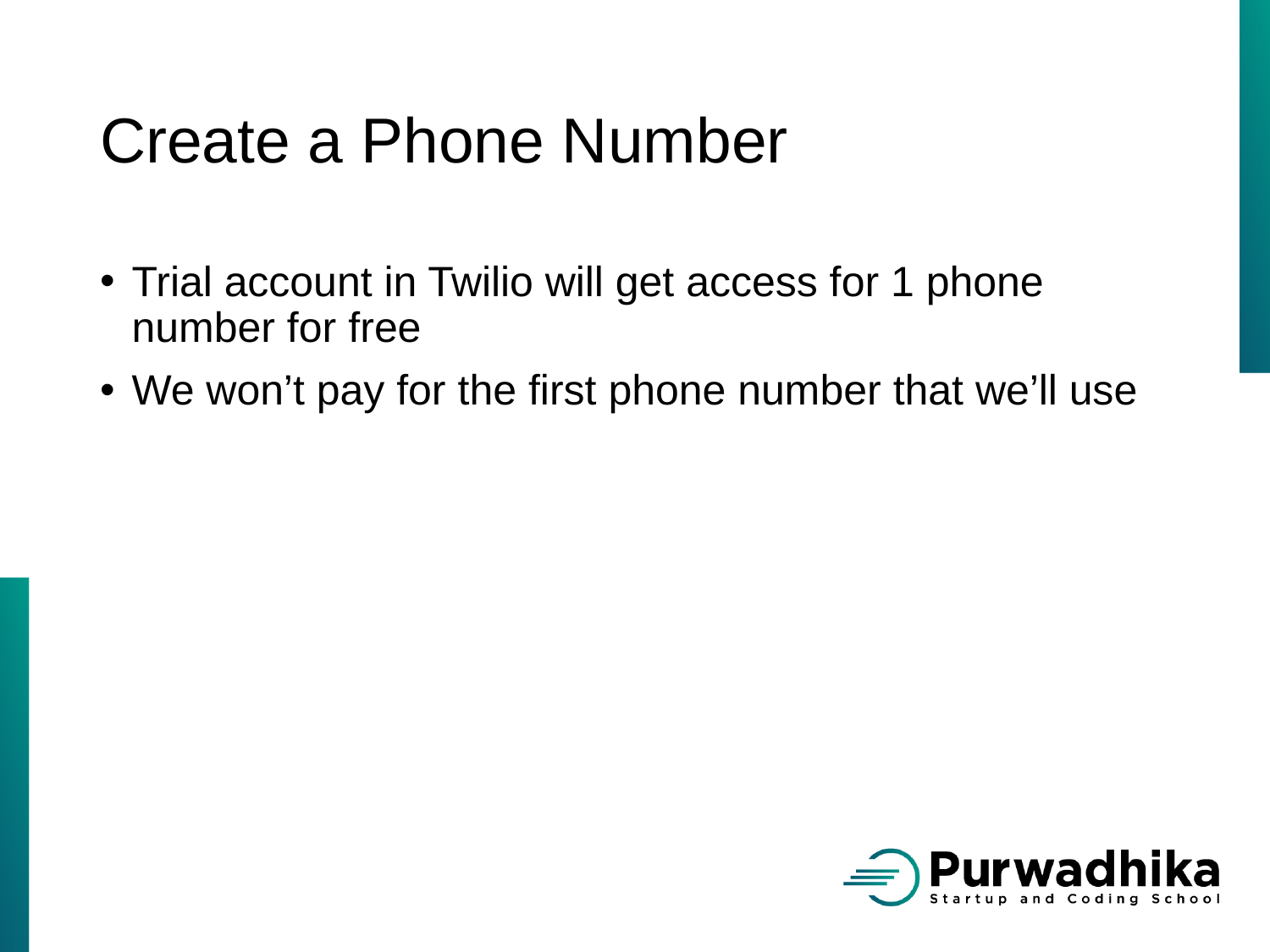

# Create a Phone Number
Trial account in Twilio will get access for 1 phone number for free
We won’t pay for the first phone number that we’ll use